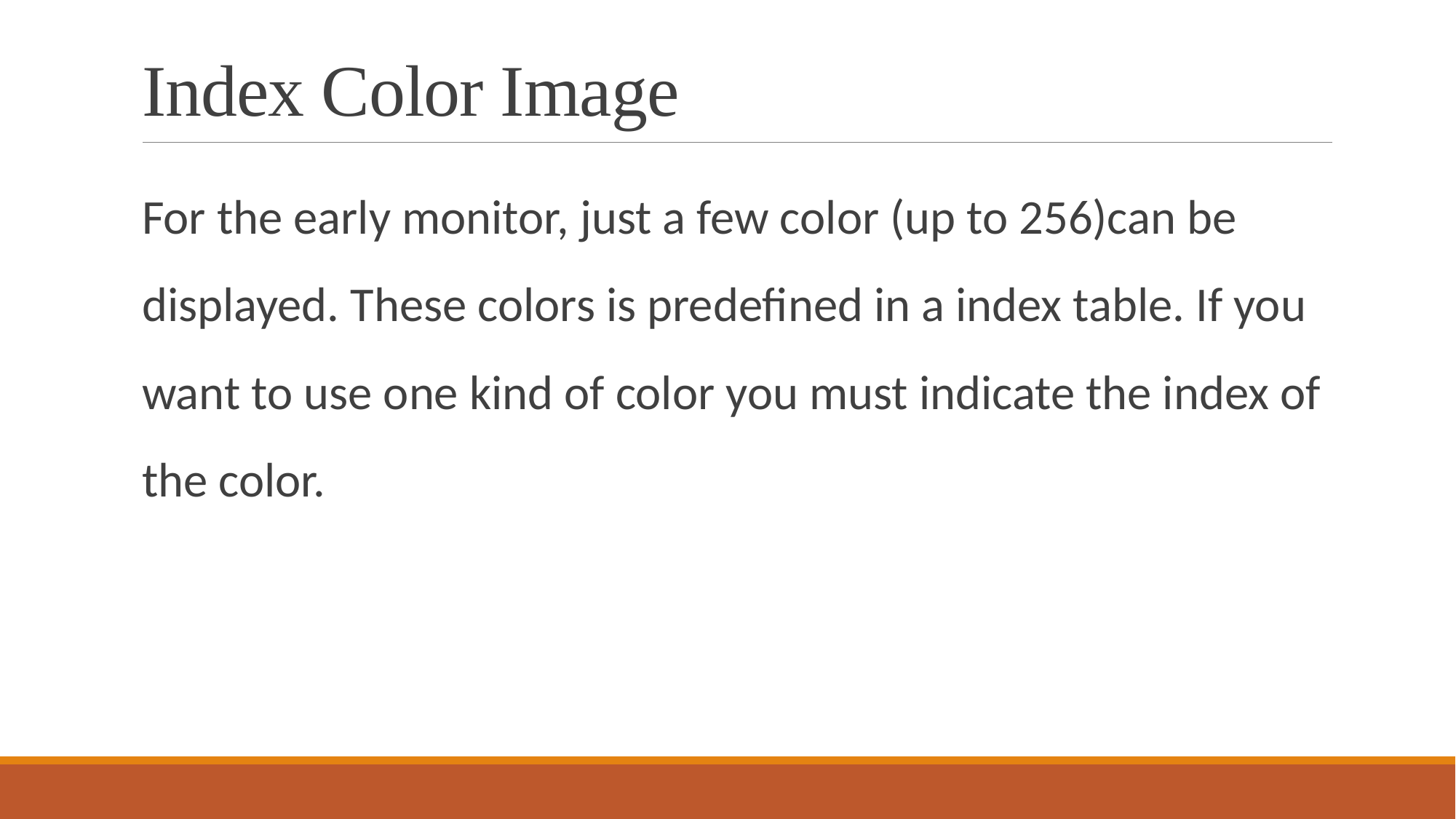

# Index Color Image
For the early monitor, just a few color (up to 256)can be displayed. These colors is predefined in a index table. If you want to use one kind of color you must indicate the index of the color.